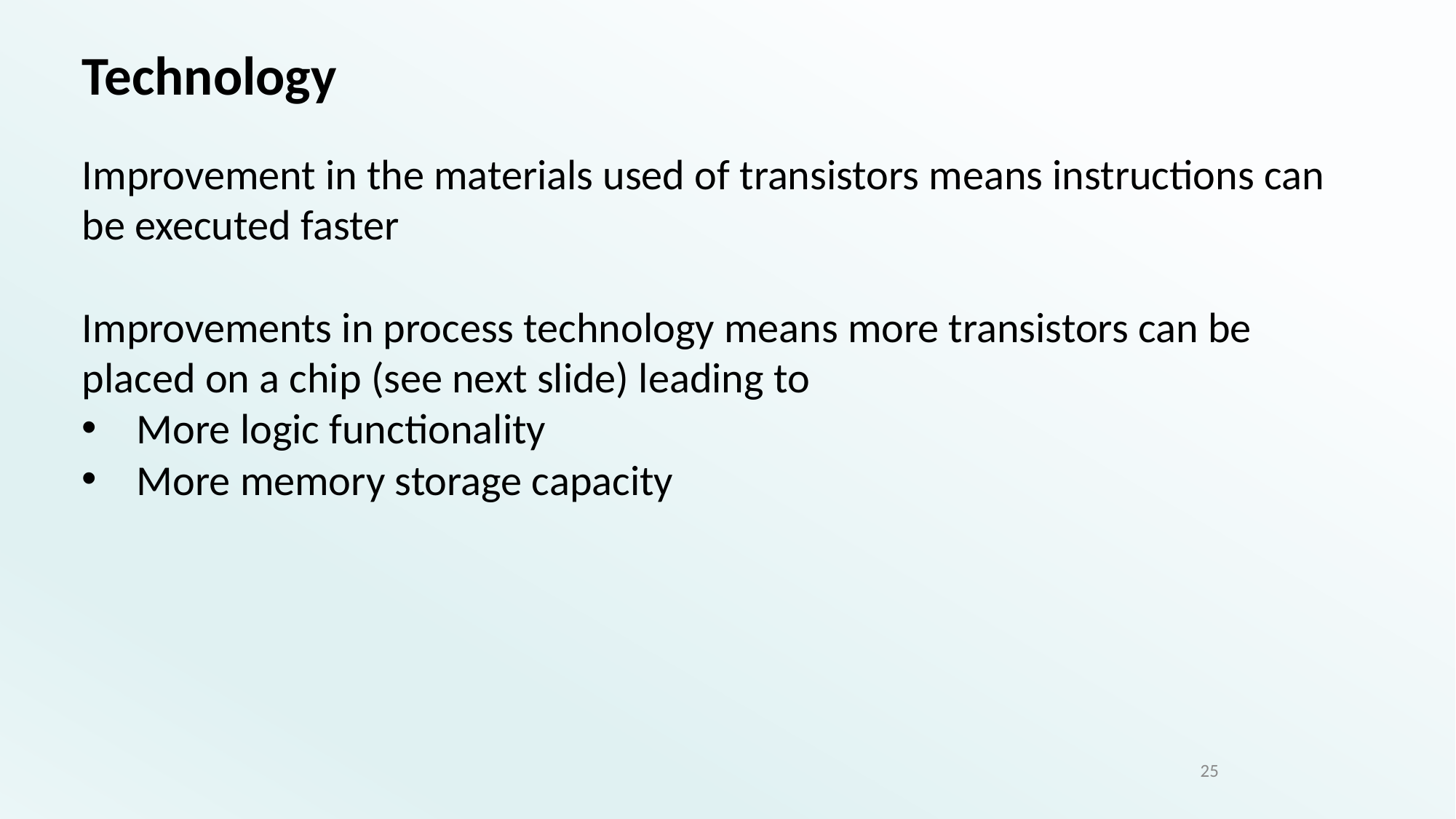

# Technology
Improvement in the materials used of transistors means instructions can be executed faster

Improvements in process technology means more transistors can be placed on a chip (see next slide) leading to
More logic functionality
More memory storage capacity
25